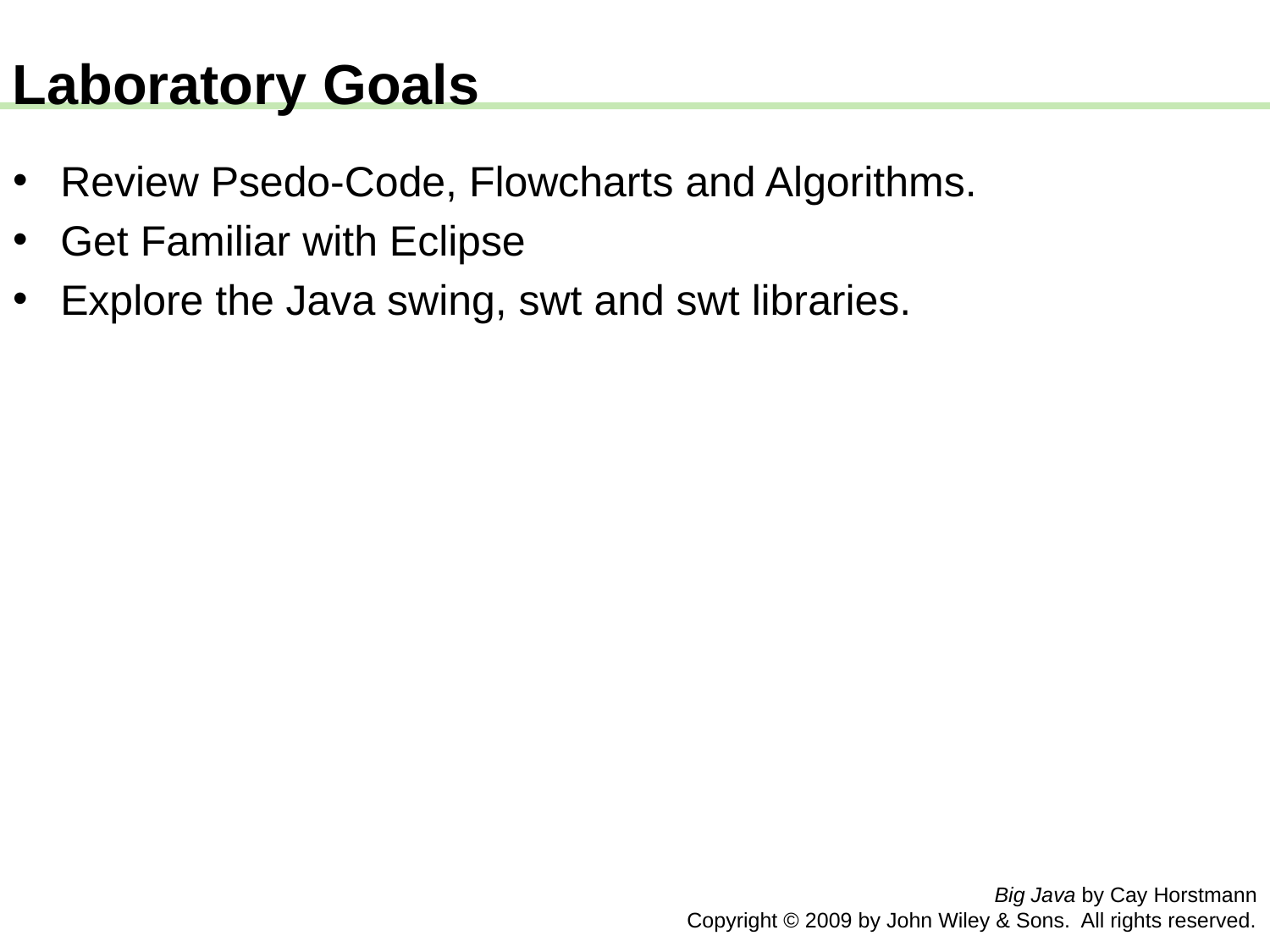

Laboratory Goals
Review Psedo-Code, Flowcharts and Algorithms.
Get Familiar with Eclipse
Explore the Java swing, swt and swt libraries.